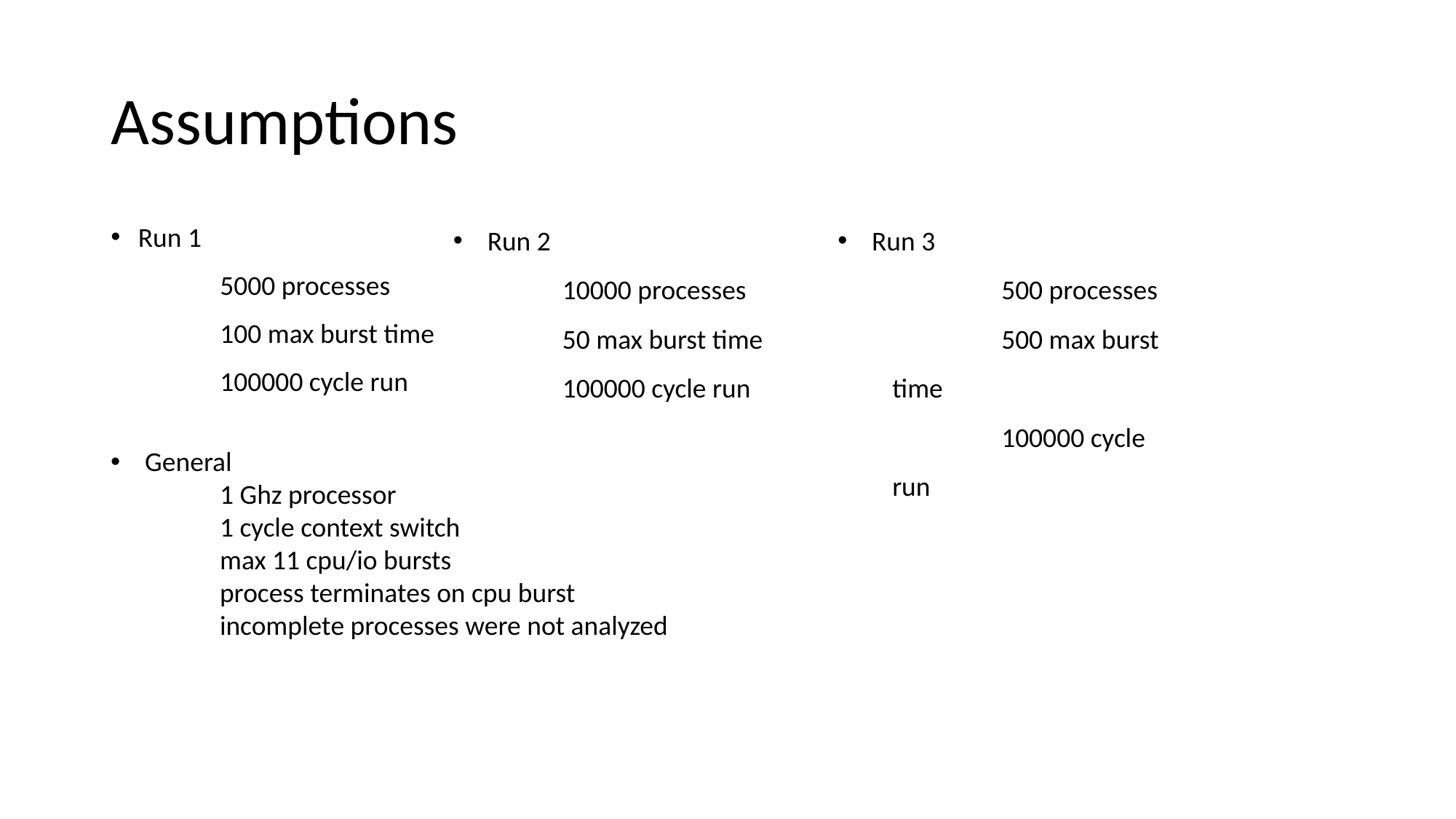

# Assumptions
Run 1
	5000 processes
	100 max burst time
	100000 cycle run
Run 2
	10000 processes
	50 max burst time
	100000 cycle run
Run 3
	500 processes
	500 max burst time
	100000 cycle run
General
	1 Ghz processor
	1 cycle context switch
	max 11 cpu/io bursts
	process terminates on cpu burst
	incomplete processes were not analyzed